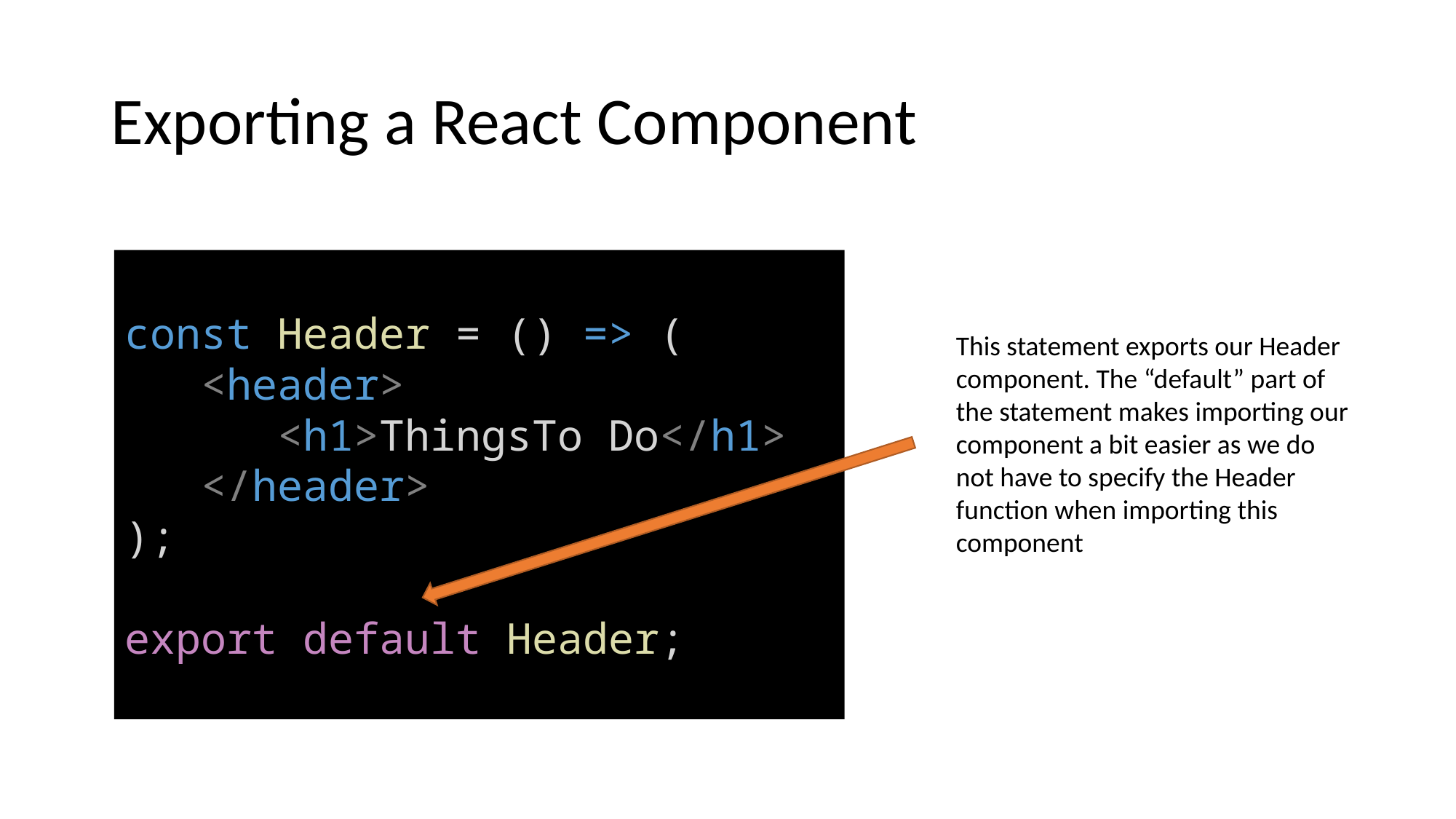

# Exporting a React Component

const Header = () => (
   <header>
      <h1>ThingsTo Do</h1>
   </header>
);
export default Header;

This statement exports our Header component. The “default” part of the statement makes importing our component a bit easier as we do not have to specify the Header function when importing this component